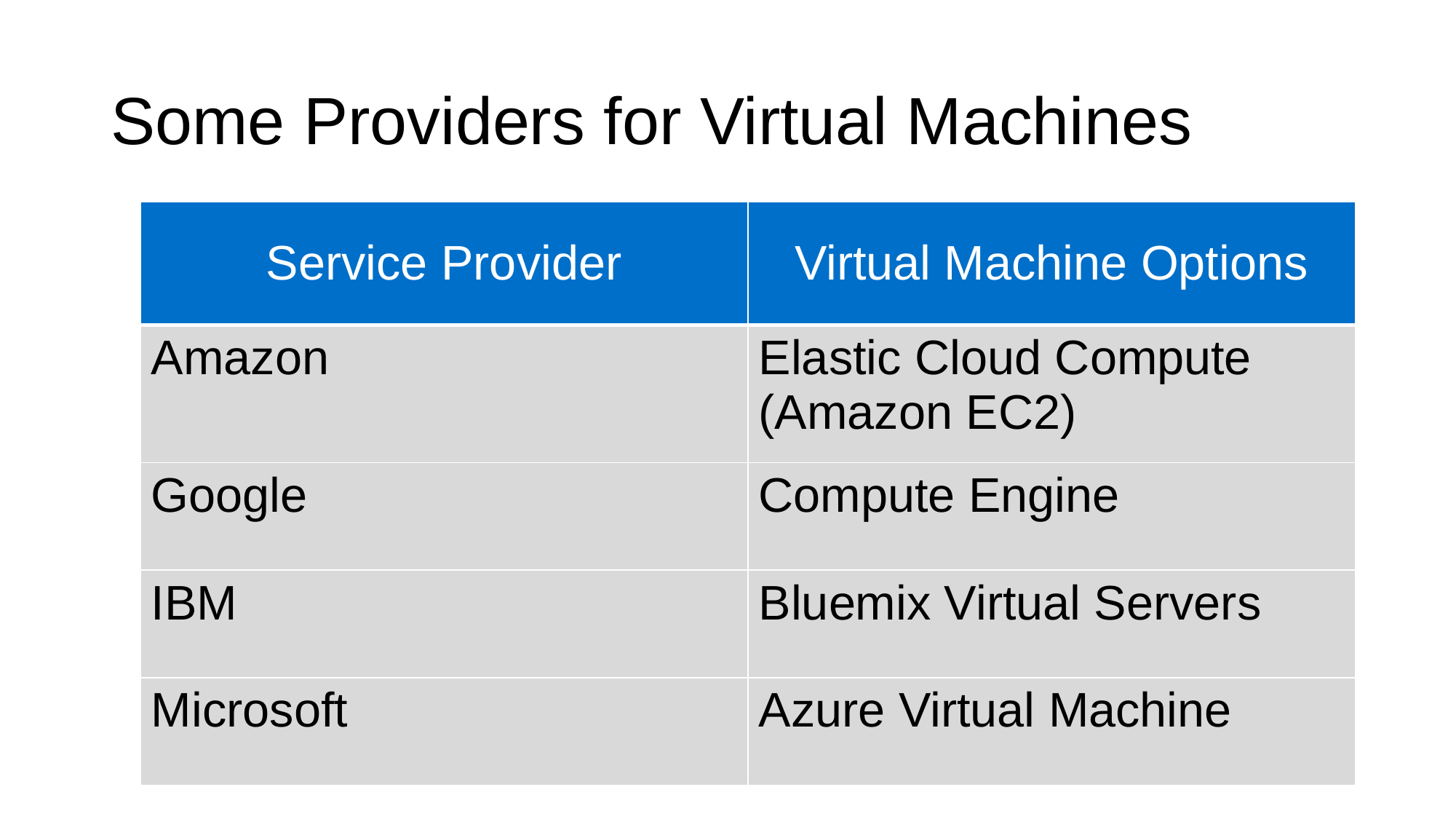

# Some Providers for Virtual Machines
| Service Provider | Virtual Machine Options |
| --- | --- |
| Amazon | Elastic Cloud Compute (Amazon EC2) |
| Google | Compute Engine |
| IBM | Bluemix Virtual Servers |
| Microsoft | Azure Virtual Machine |